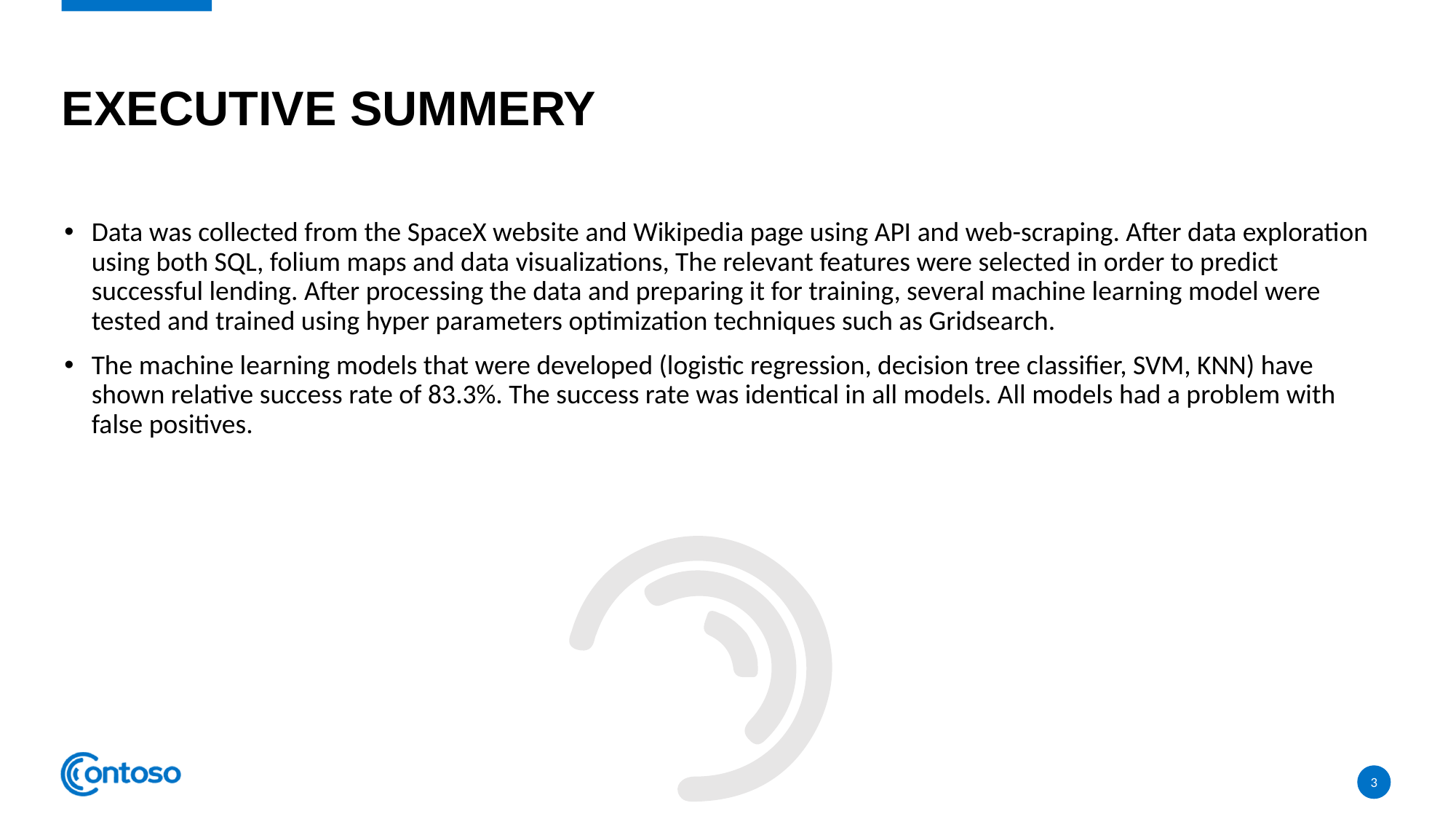

# Executive summery
Data was collected from the SpaceX website and Wikipedia page using API and web-scraping. After data exploration using both SQL, folium maps and data visualizations, The relevant features were selected in order to predict successful lending. After processing the data and preparing it for training, several machine learning model were tested and trained using hyper parameters optimization techniques such as Gridsearch.
The machine learning models that were developed (logistic regression, decision tree classifier, SVM, KNN) have shown relative success rate of 83.3%. The success rate was identical in all models. All models had a problem with false positives.
3